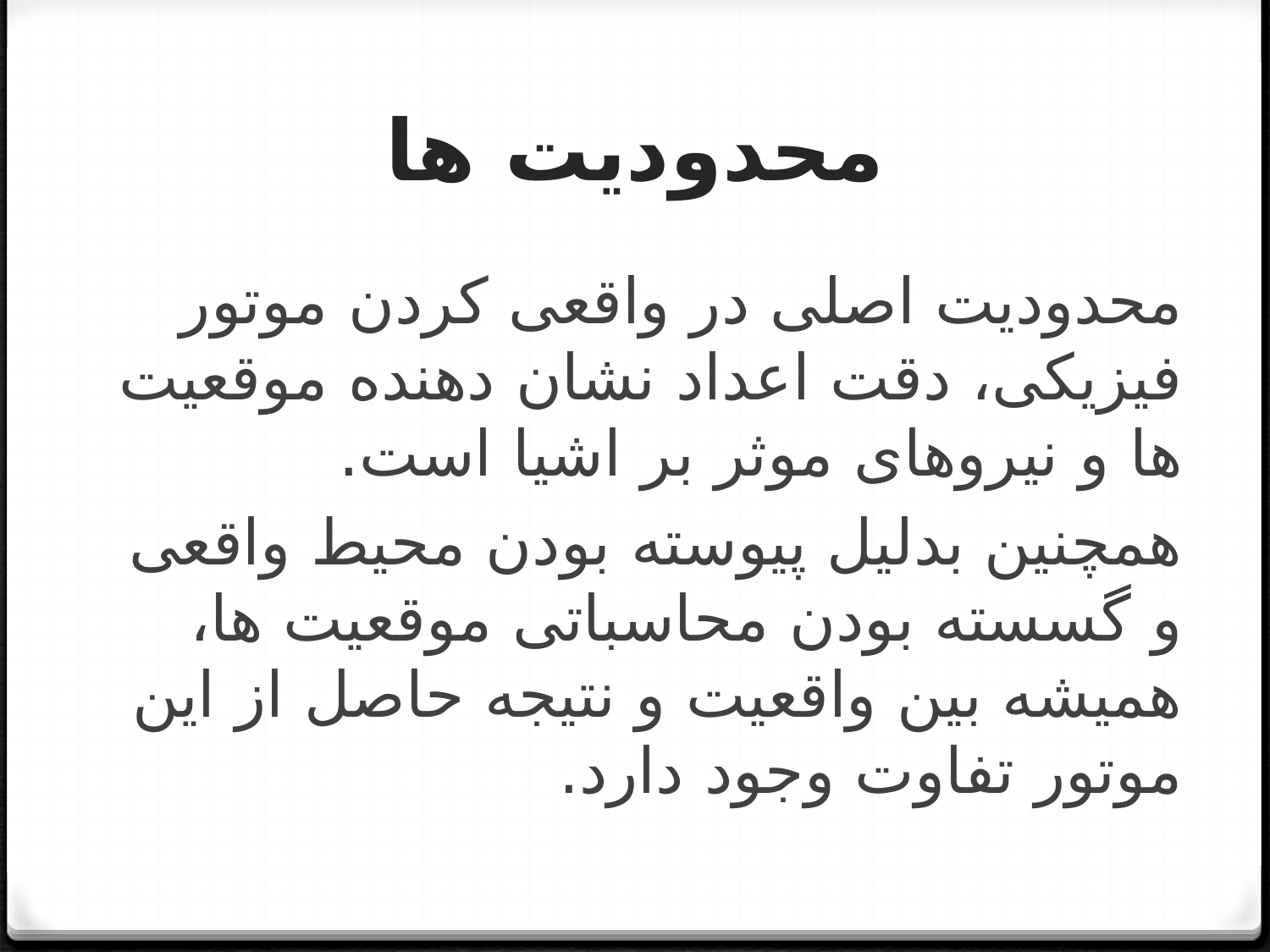

# محدودیت ها
محدودیت اصلی در واقعی کردن موتور فیزیکی، دقت اعداد نشان دهنده موقعیت ها و نیروهای موثر بر اشیا است.
همچنین بدلیل پیوسته بودن محیط واقعی و گسسته بودن محاسباتی موقعیت ها، همیشه بین واقعیت و نتیجه حاصل از این موتور تفاوت وجود دارد.